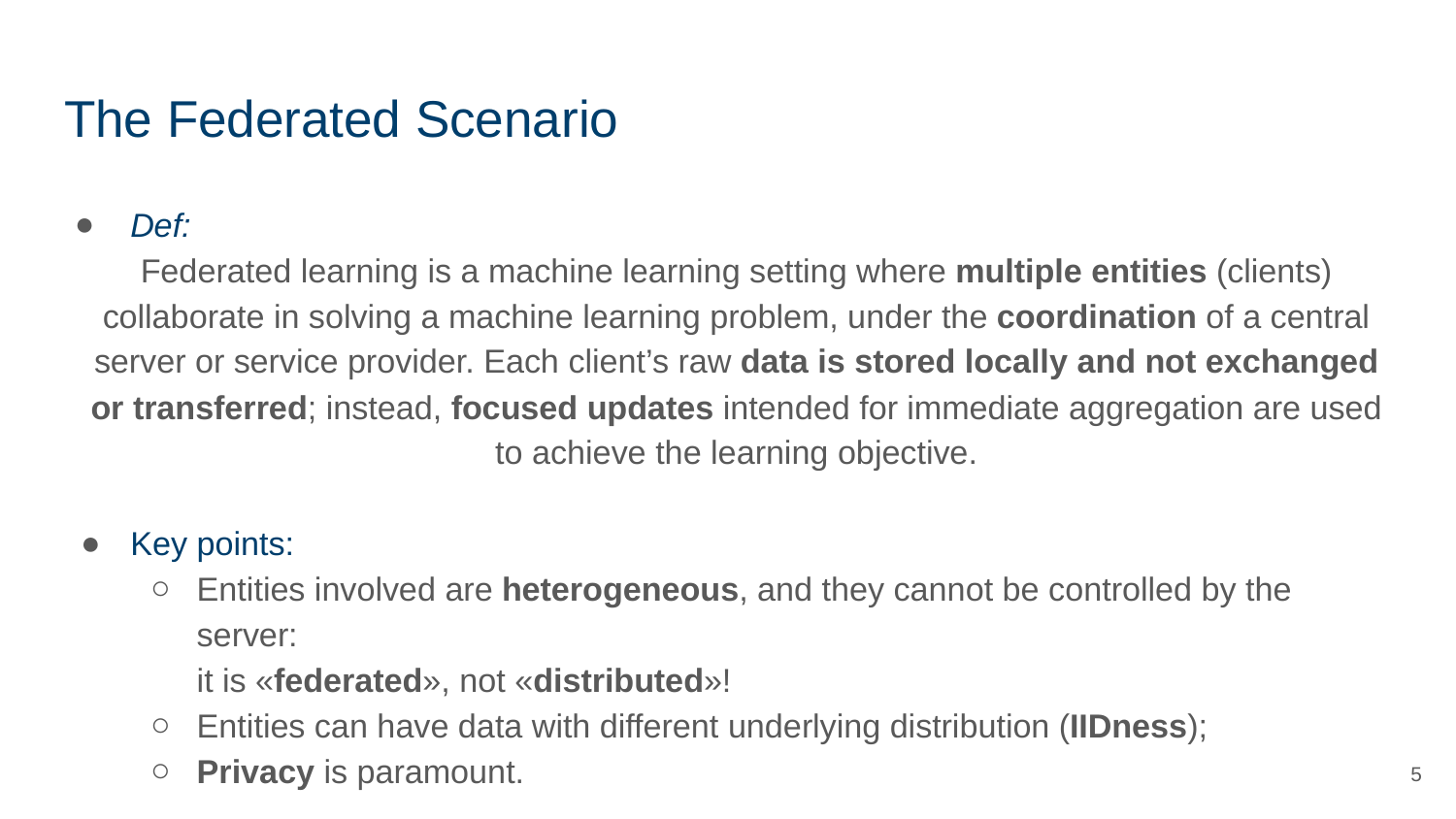

# The Federated Scenario
Def:
Federated learning is a machine learning setting where multiple entities (clients) collaborate in solving a machine learning problem, under the coordination of a central server or service provider. Each client’s raw data is stored locally and not exchanged or transferred; instead, focused updates intended for immediate aggregation are used to achieve the learning objective.

Key points:
Entities involved are heterogeneous, and they cannot be controlled by the server:
it is «federated», not «distributed»!
Entities can have data with different underlying distribution (IIDness);
Privacy is paramount.
5